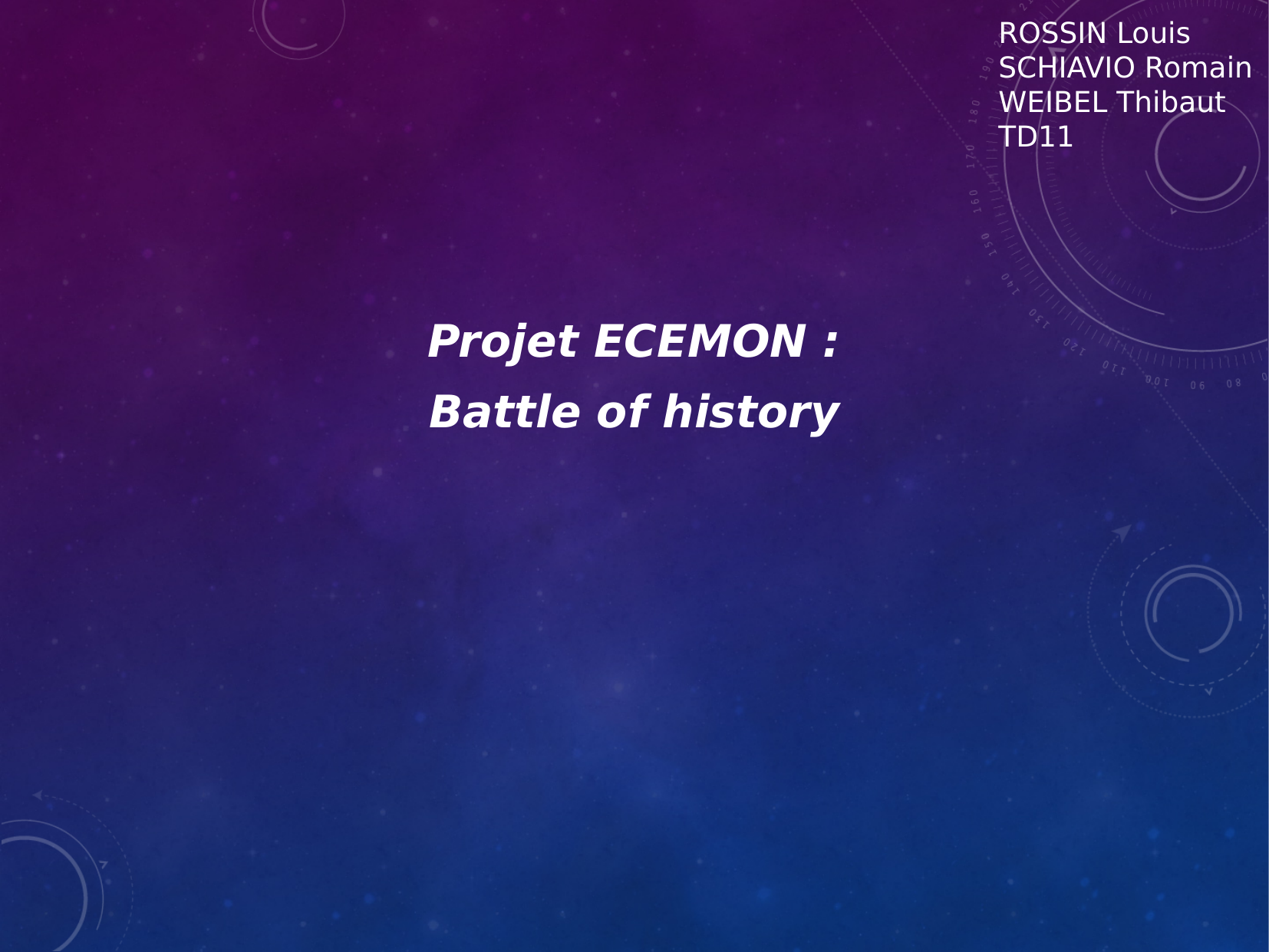

ROSSIN Louis
SCHIAVIO Romain
WEIBEL Thibaut
TD11
Projet ECEMON :
Battle of history